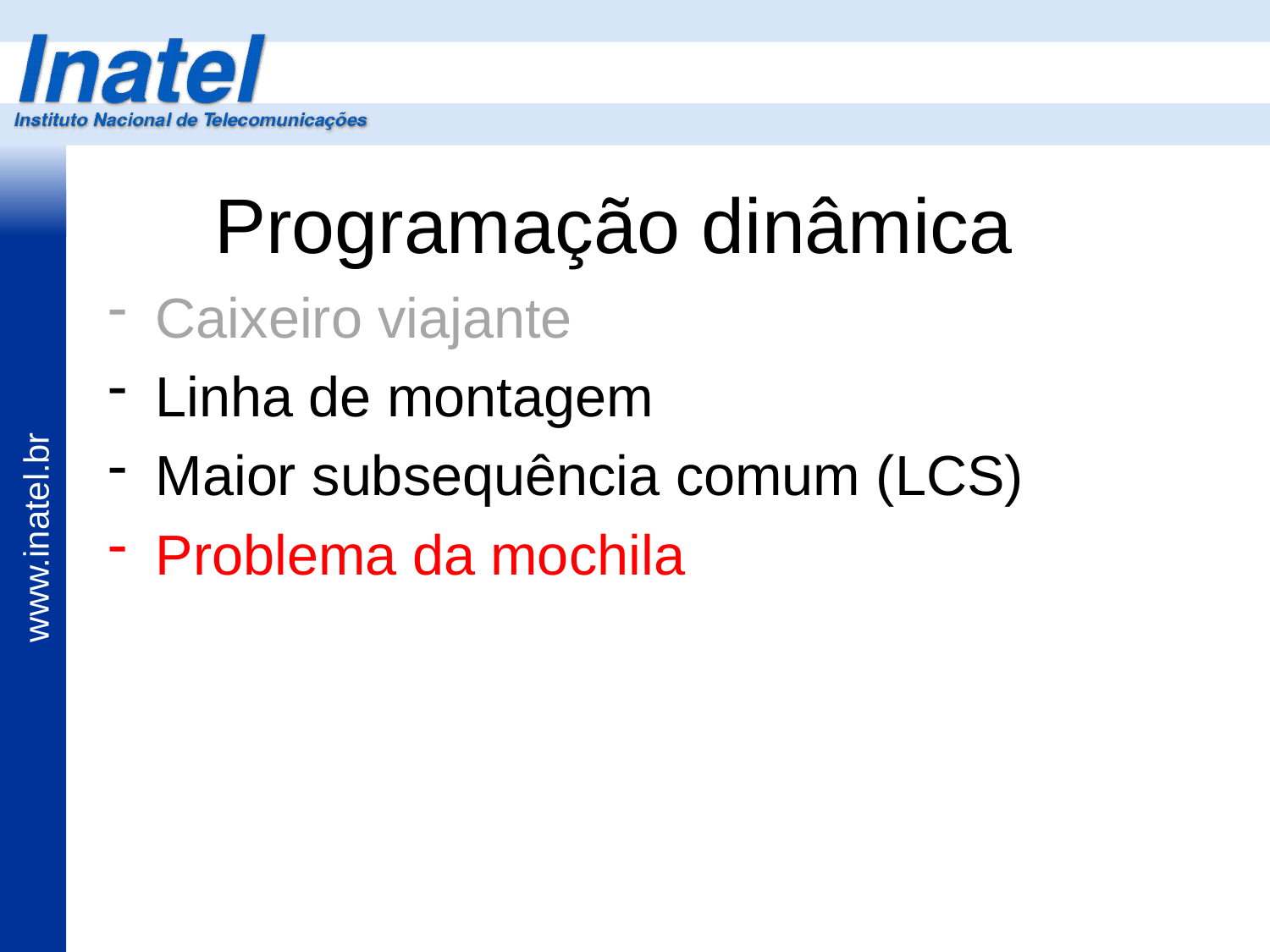

# Programação dinâmica
Caixeiro viajante
Linha de montagem
Maior subsequência comum (LCS)
Problema da mochila